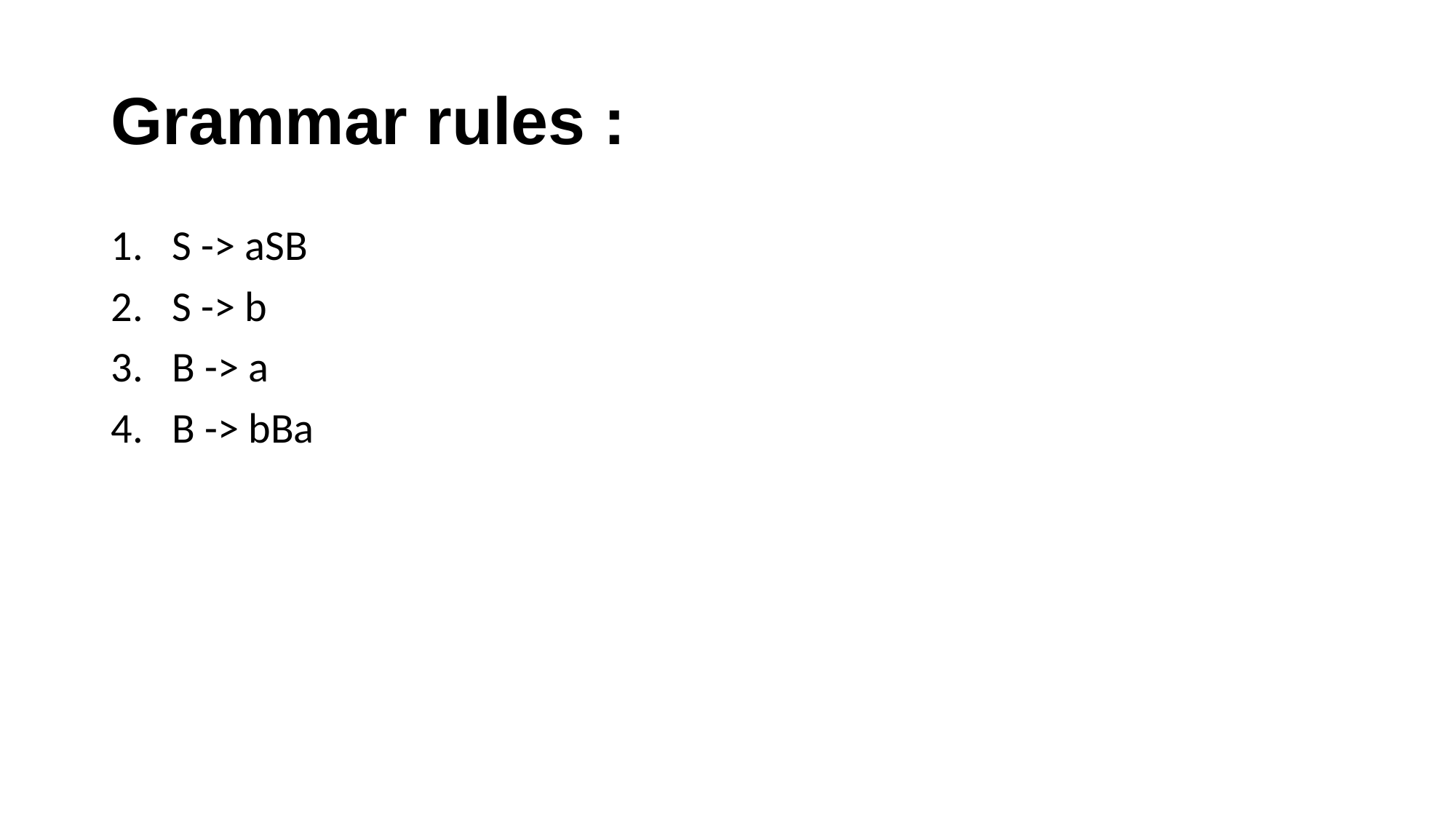

# Grammar rules :
S -> aSB
S -> b
B -> a
B -> bBa